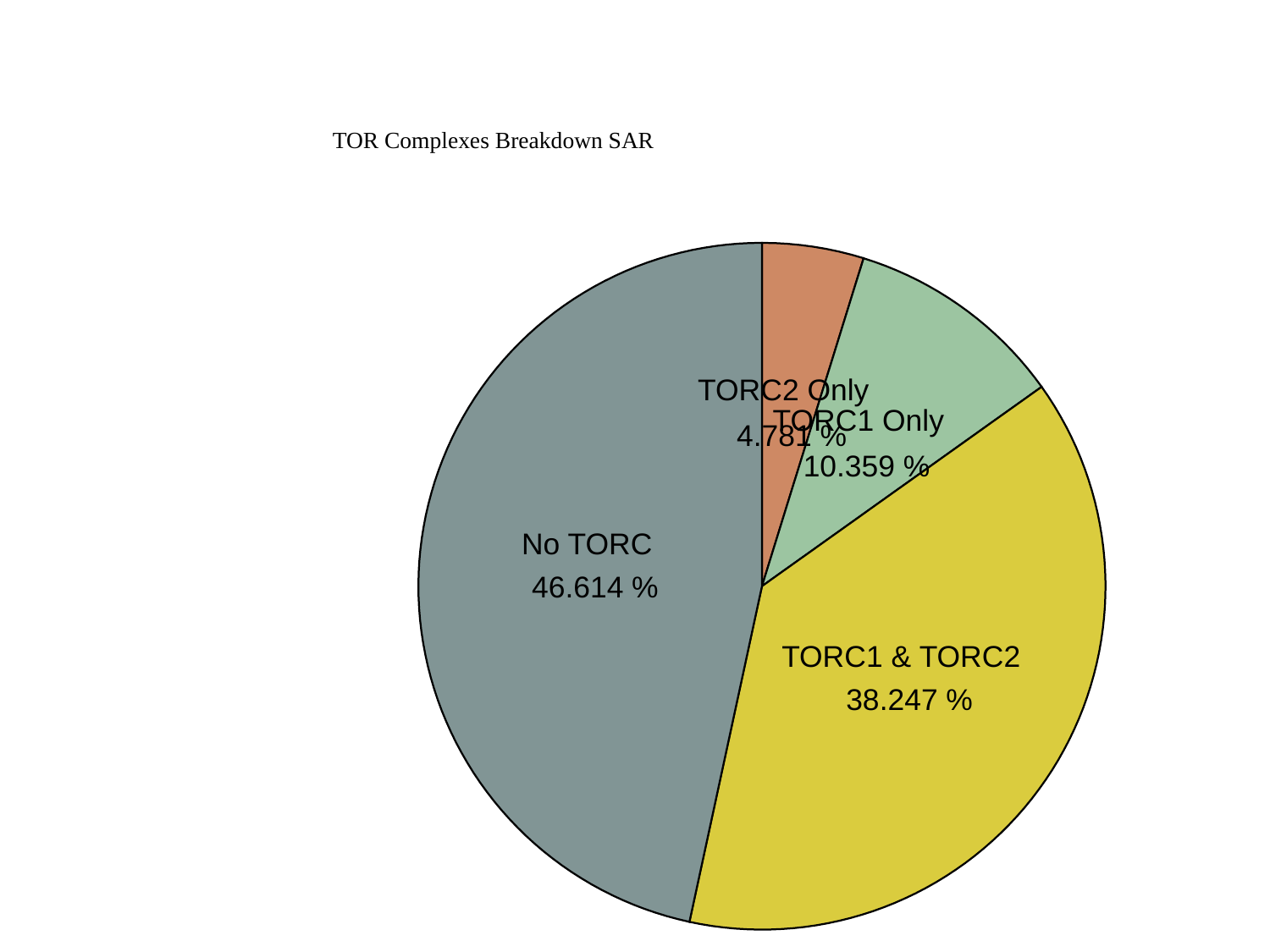

#

TOR Complexes Breakdown SAR

TORC2 Only

TORC1 Only
 4.781 %
 10.359 %
No TORC
 46.614 %
TORC1 & TORC2
 38.247 %